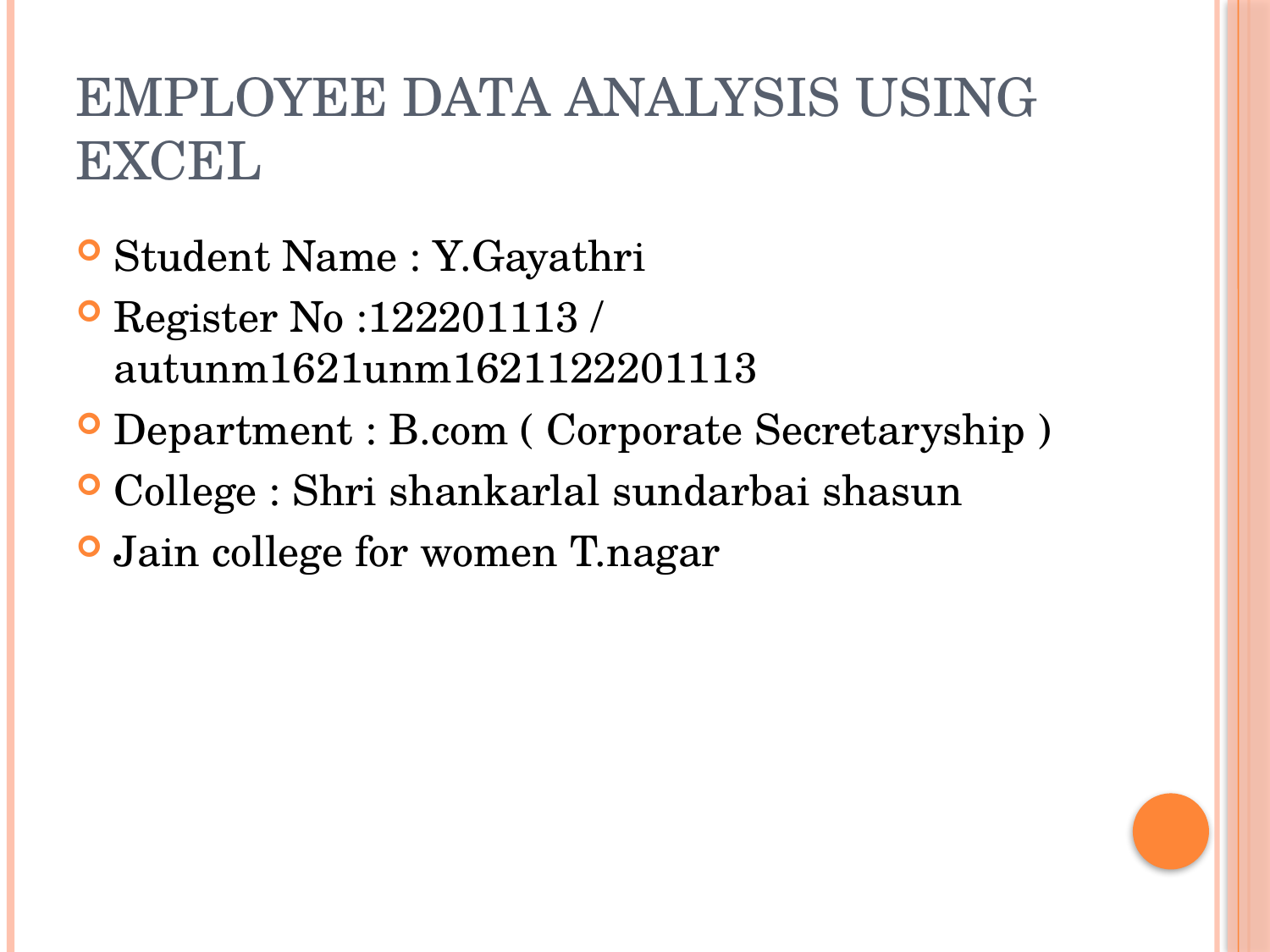

# Employee data analysis using excel
Student Name : Y.Gayathri
Register No :122201113 /   autunm1621unm1621122201113
Department : B.com ( Corporate Secretaryship )
College : Shri shankarlal sundarbai shasun
Jain college for women T.nagar